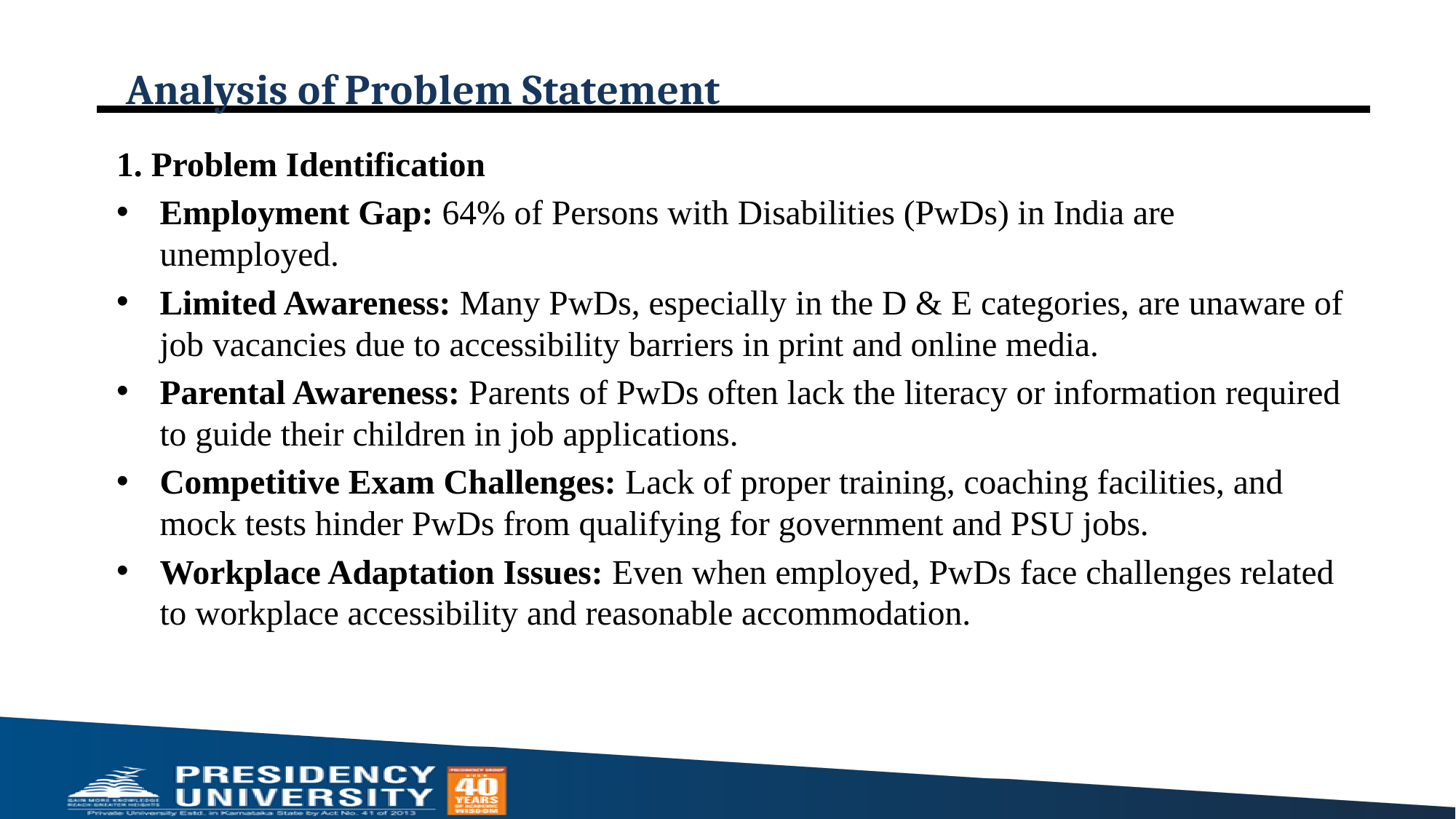

# Analysis of Problem Statement
1. Problem Identification
Employment Gap: 64% of Persons with Disabilities (PwDs) in India are unemployed.
Limited Awareness: Many PwDs, especially in the D & E categories, are unaware of job vacancies due to accessibility barriers in print and online media.
Parental Awareness: Parents of PwDs often lack the literacy or information required to guide their children in job applications.
Competitive Exam Challenges: Lack of proper training, coaching facilities, and mock tests hinder PwDs from qualifying for government and PSU jobs.
Workplace Adaptation Issues: Even when employed, PwDs face challenges related to workplace accessibility and reasonable accommodation.